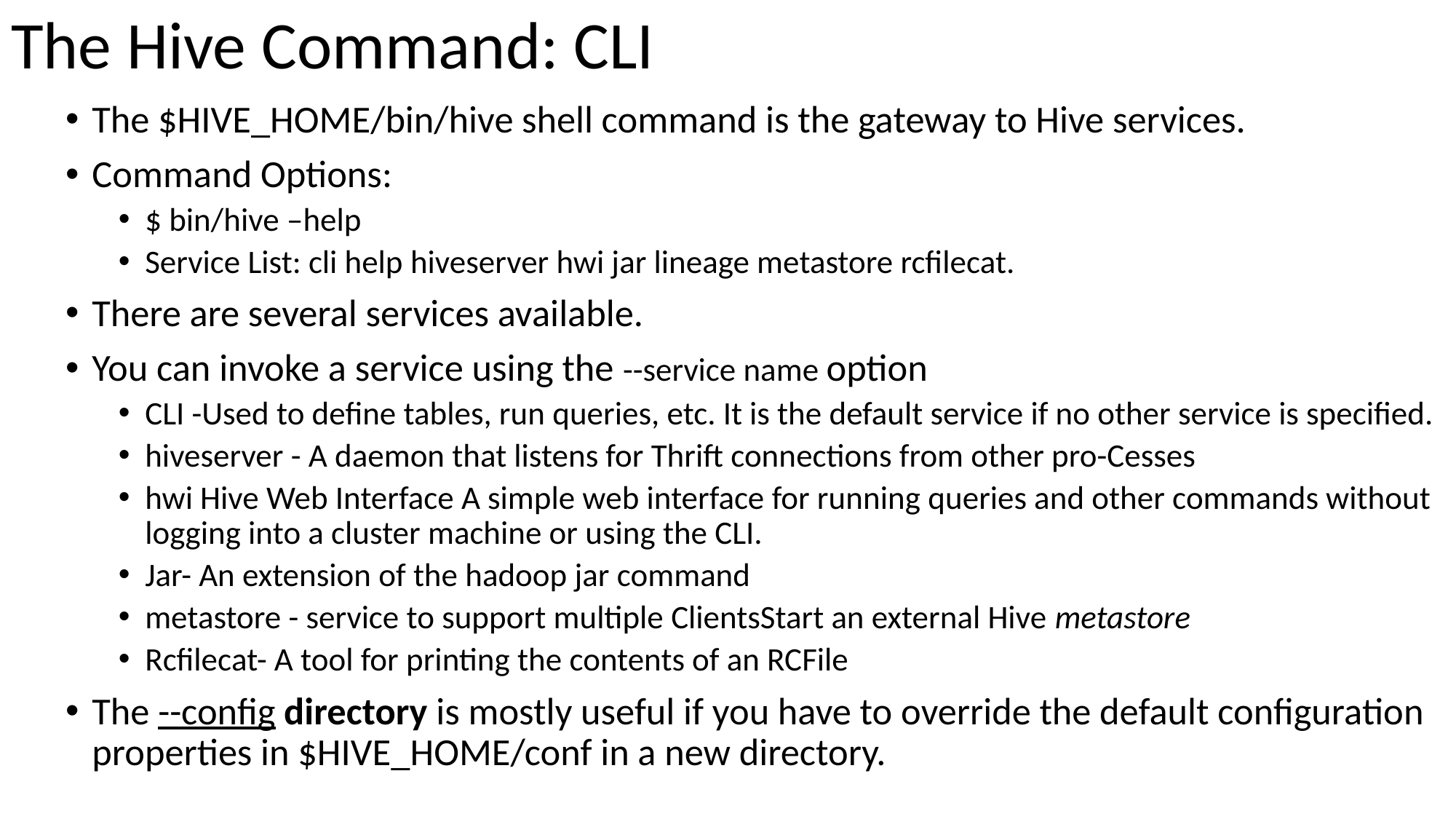

# The Hive Command: CLI
The $HIVE_HOME/bin/hive shell command is the gateway to Hive services.
Command Options:
$ bin/hive –help
Service List: cli help hiveserver hwi jar lineage metastore rcfilecat.
There are several services available.
You can invoke a service using the --service name option
CLI -Used to define tables, run queries, etc. It is the default service if no other service is specified.
hiveserver - A daemon that listens for Thrift connections from other pro-Cesses
hwi Hive Web Interface A simple web interface for running queries and other commands without logging into a cluster machine or using the CLI.
Jar- An extension of the hadoop jar command
metastore - service to support multiple ClientsStart an external Hive metastore
Rcfilecat- A tool for printing the contents of an RCFile
The --config directory is mostly useful if you have to override the default configuration properties in $HIVE_HOME/conf in a new directory.